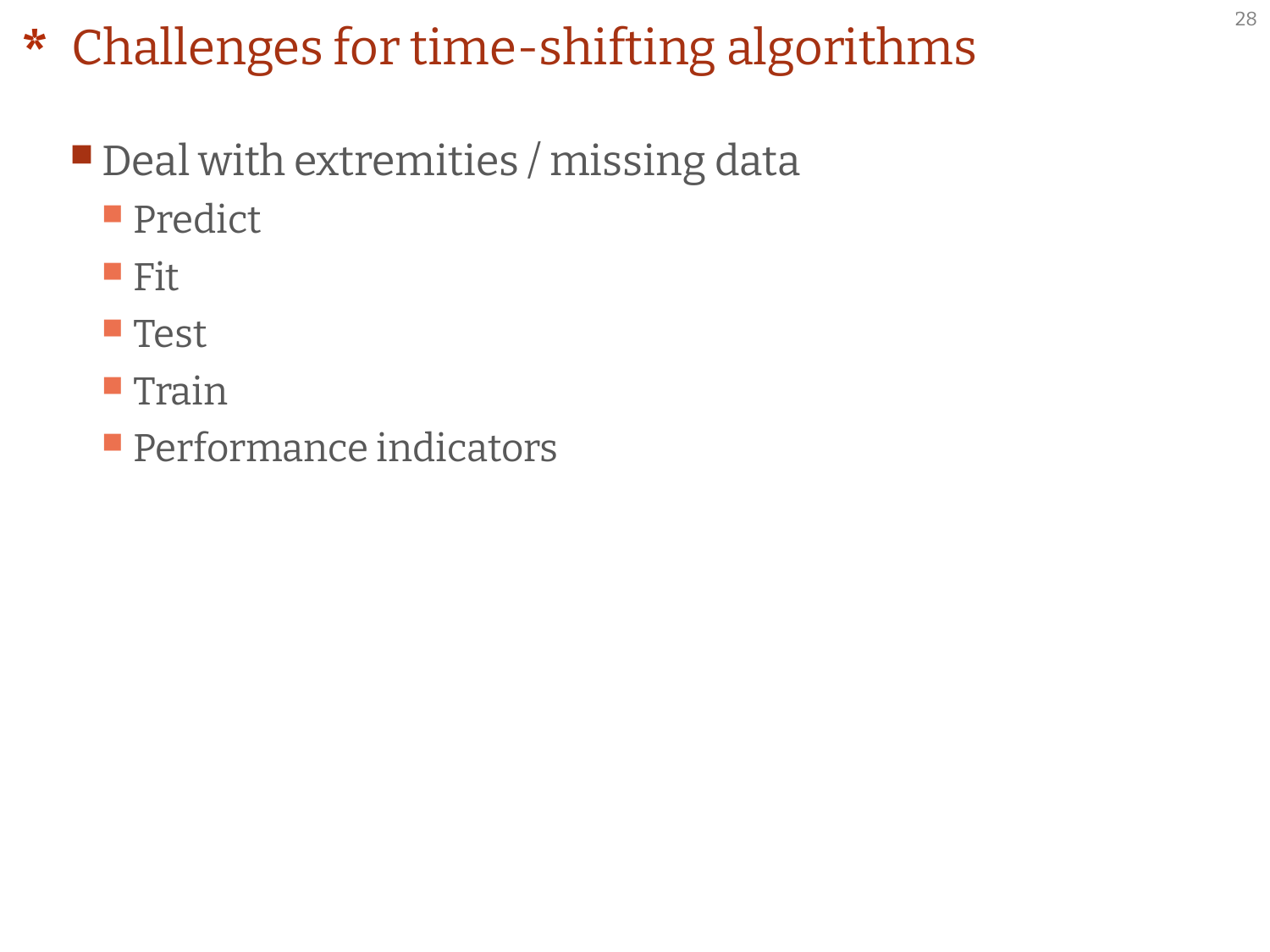

# Challenges for time-shifting algorithms
Deal with extremities / missing data
Predict
Fit
Test
Train
Performance indicators